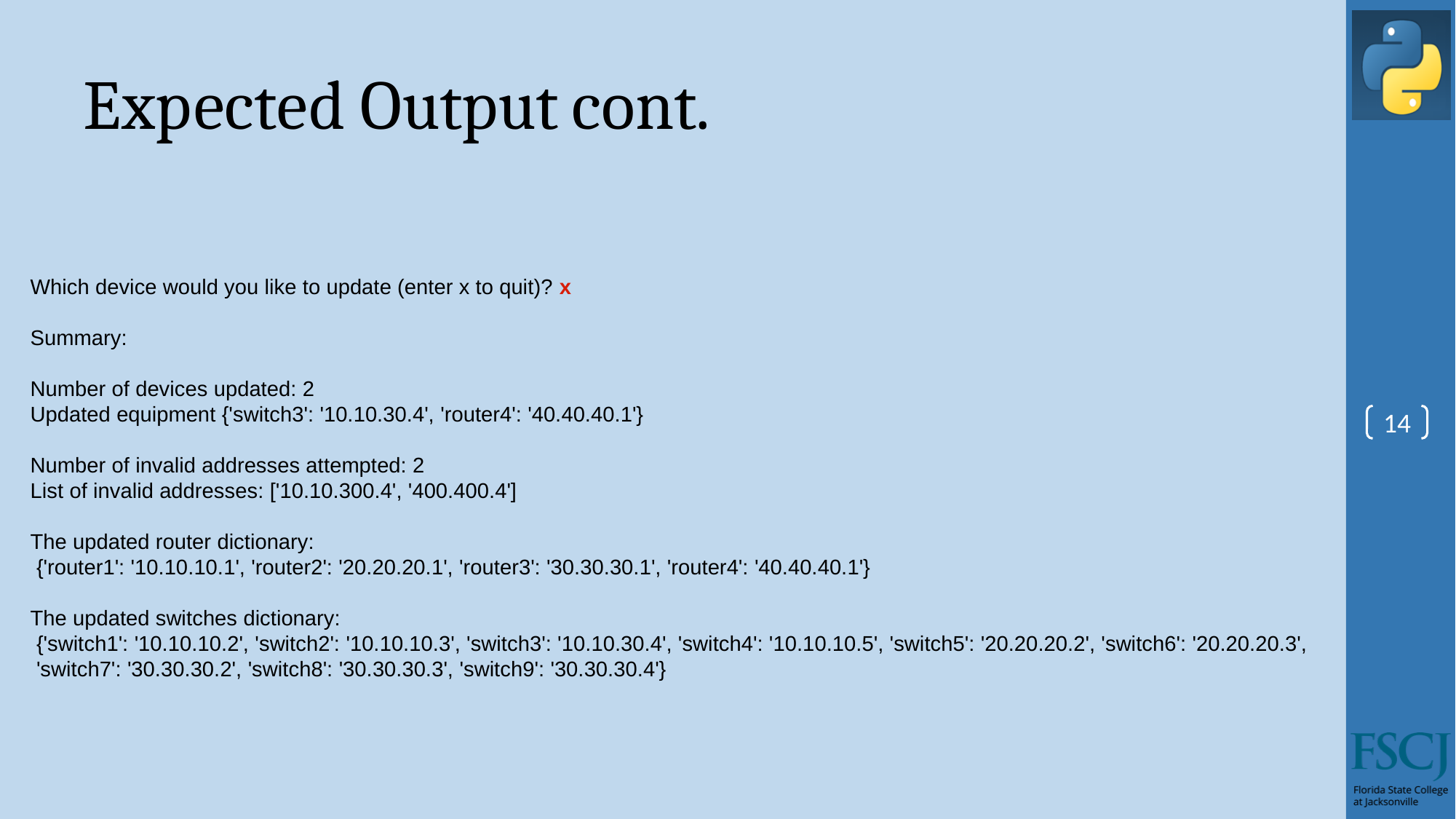

# Expected Output cont.

Which device would you like to update (enter x to quit)? x
Summary:
Number of devices updated: 2
Updated equipment {'switch3': '10.10.30.4', 'router4': '40.40.40.1'}
Number of invalid addresses attempted: 2
List of invalid addresses: ['10.10.300.4', '400.400.4']
The updated router dictionary:
 {'router1': '10.10.10.1', 'router2': '20.20.20.1', 'router3': '30.30.30.1', 'router4': '40.40.40.1'}
The updated switches dictionary:
 {'switch1': '10.10.10.2', 'switch2': '10.10.10.3', 'switch3': '10.10.30.4', 'switch4': '10.10.10.5', 'switch5': '20.20.20.2', 'switch6': '20.20.20.3',
 'switch7': '30.30.30.2', 'switch8': '30.30.30.3', 'switch9': '30.30.30.4'}

14